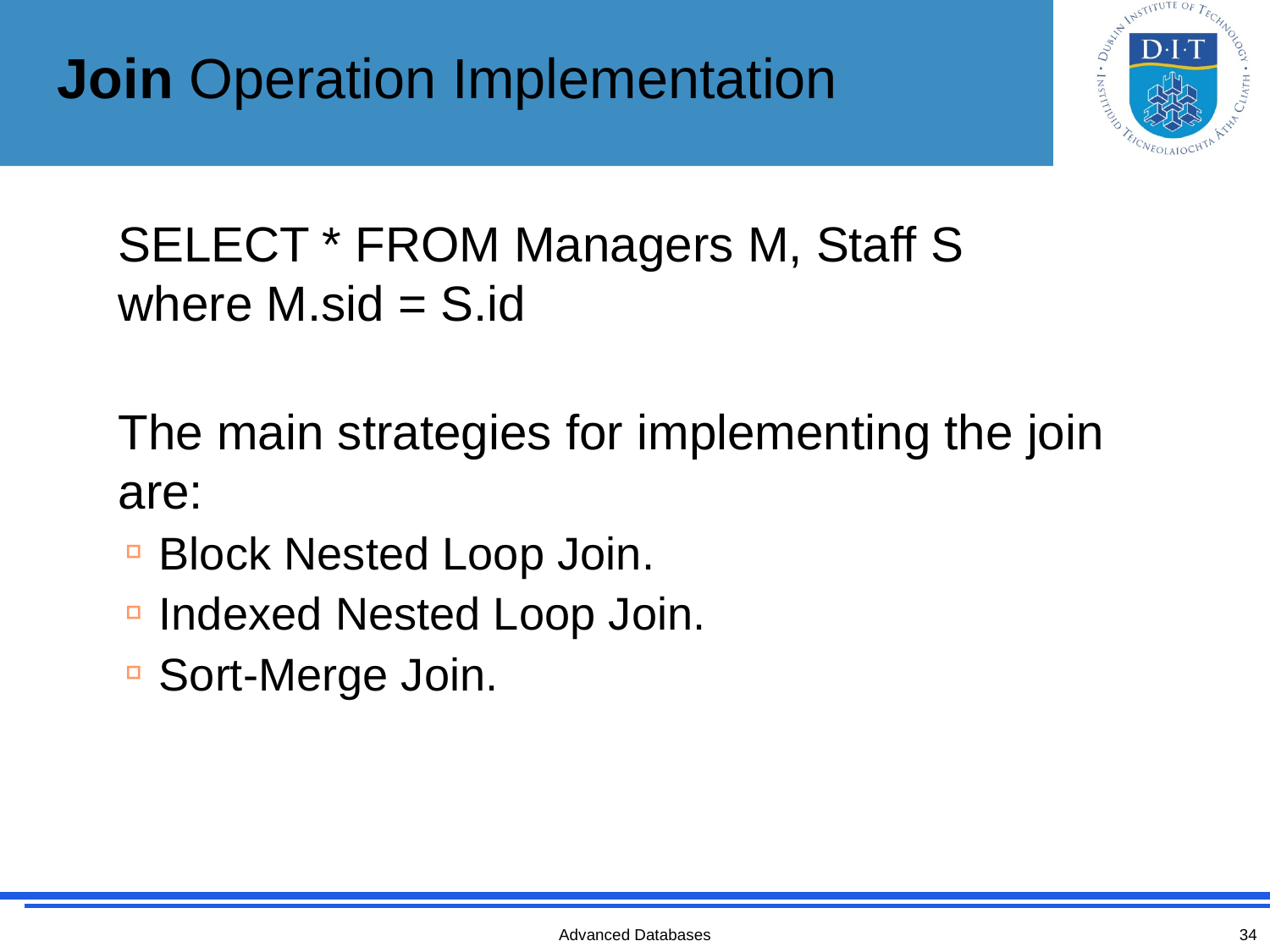

Join Operation Implementation
SELECT * FROM Managers M, Staff S
where M.sid = S.id

The main strategies for implementing the join are:
Block Nested Loop Join.
Indexed Nested Loop Join.
Sort-Merge Join.

Advanced Databases
34